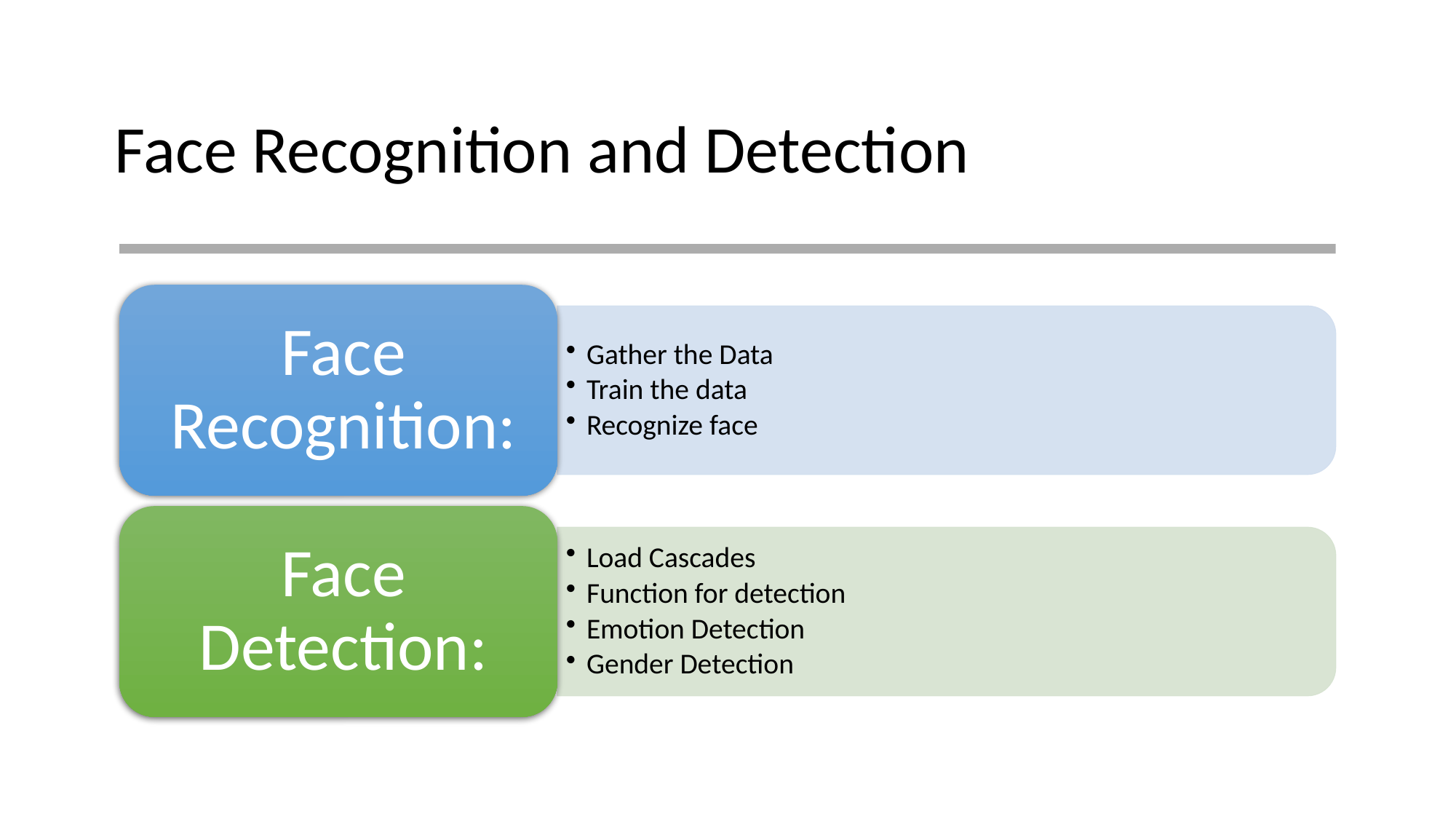

# Face Recognition and Detection

Gather the Data
Train the data
Recognize face
Face Recognition:
Load Cascades
Function for detection
Emotion Detection
Gender Detection
Face Detection: